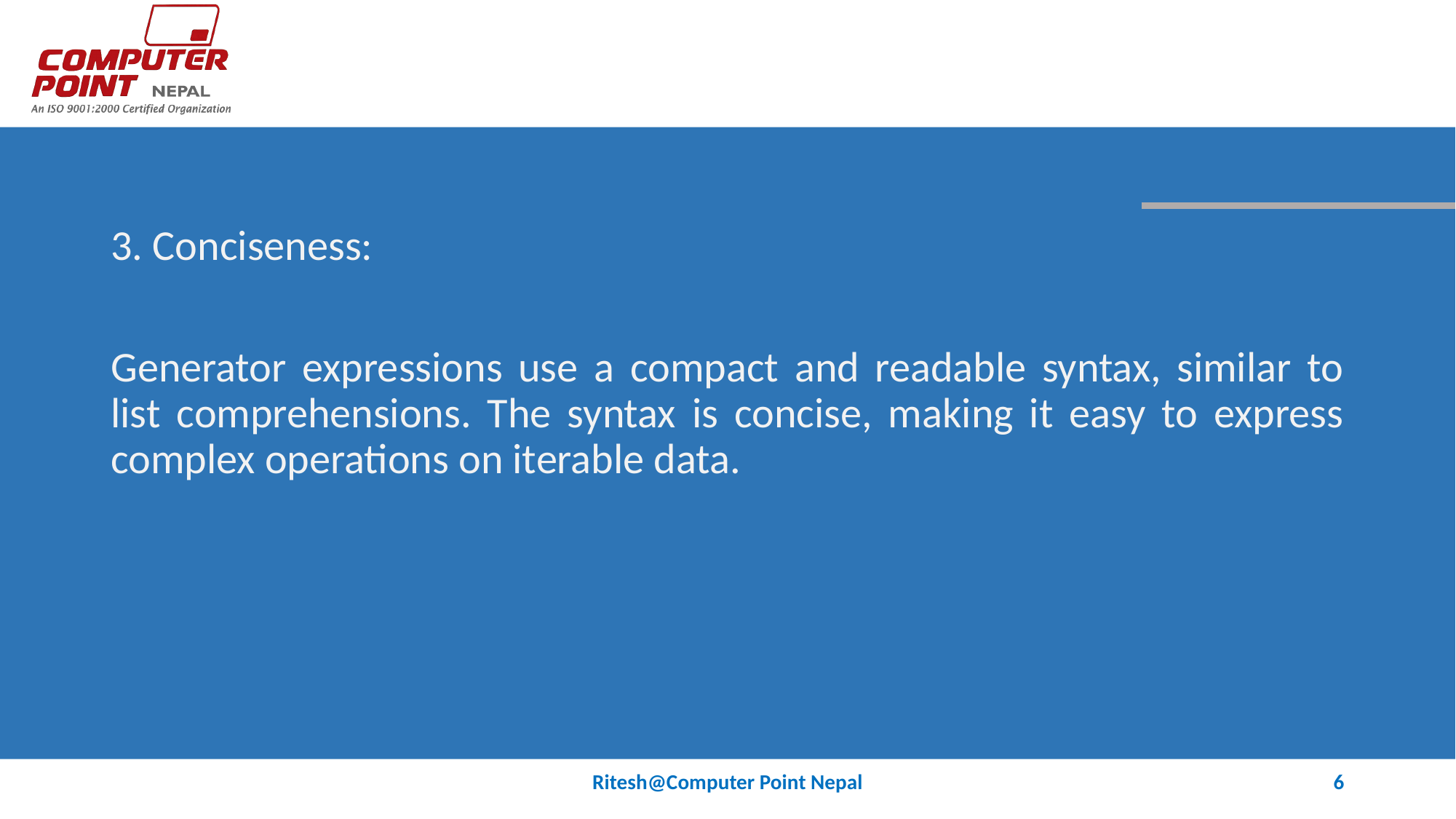

#
3. Conciseness:

Generator expressions use a compact and readable syntax, similar to list comprehensions. The syntax is concise, making it easy to express complex operations on iterable data.

Ritesh@Computer Point Nepal

6